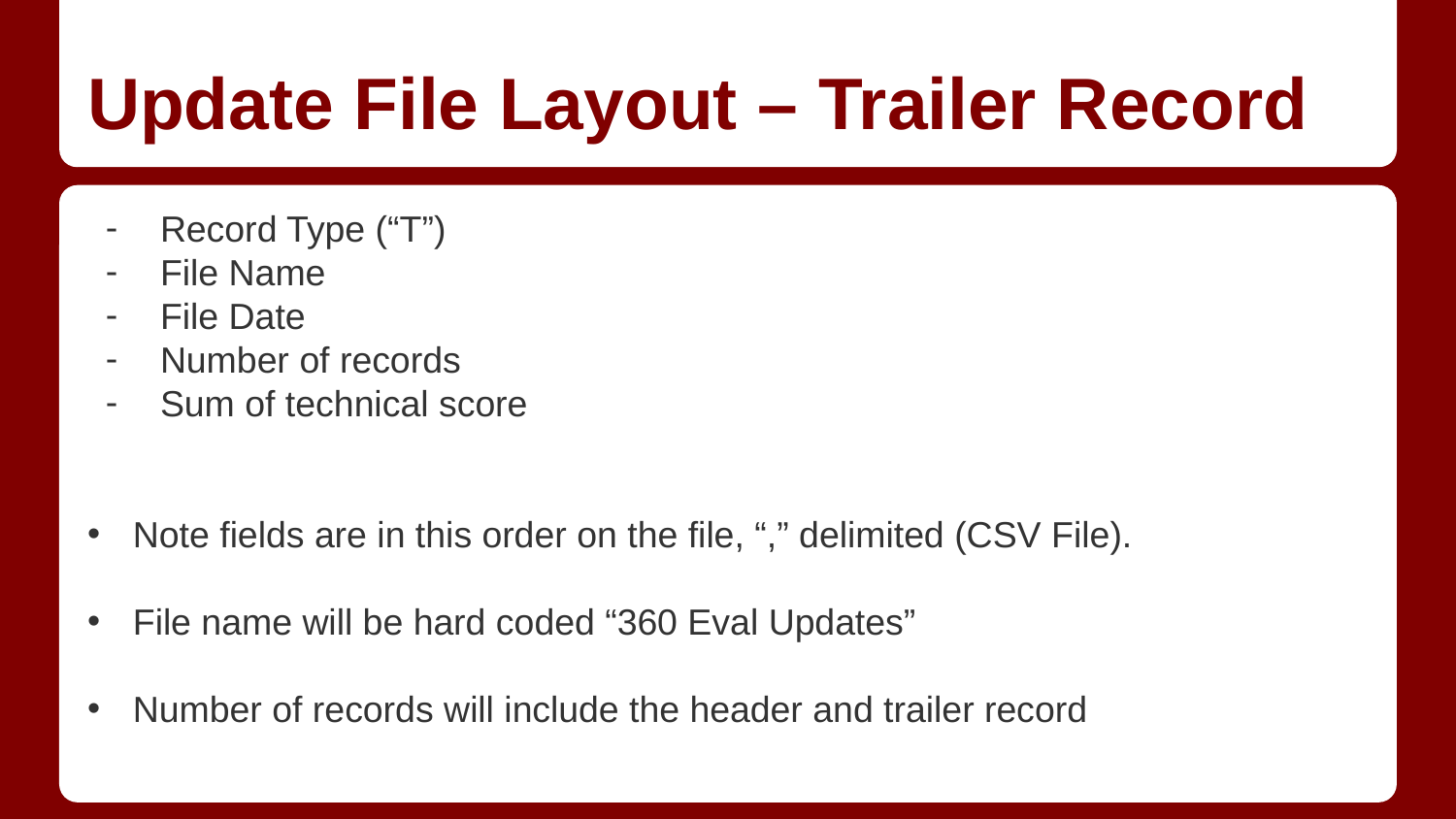

# Update File Layout – Trailer Record
Record Type (“T”)
File Name
File Date
Number of records
Sum of technical score

Note fields are in this order on the file, “,” delimited (CSV File).

File name will be hard coded “360 Eval Updates”

Number of records will include the header and trailer record